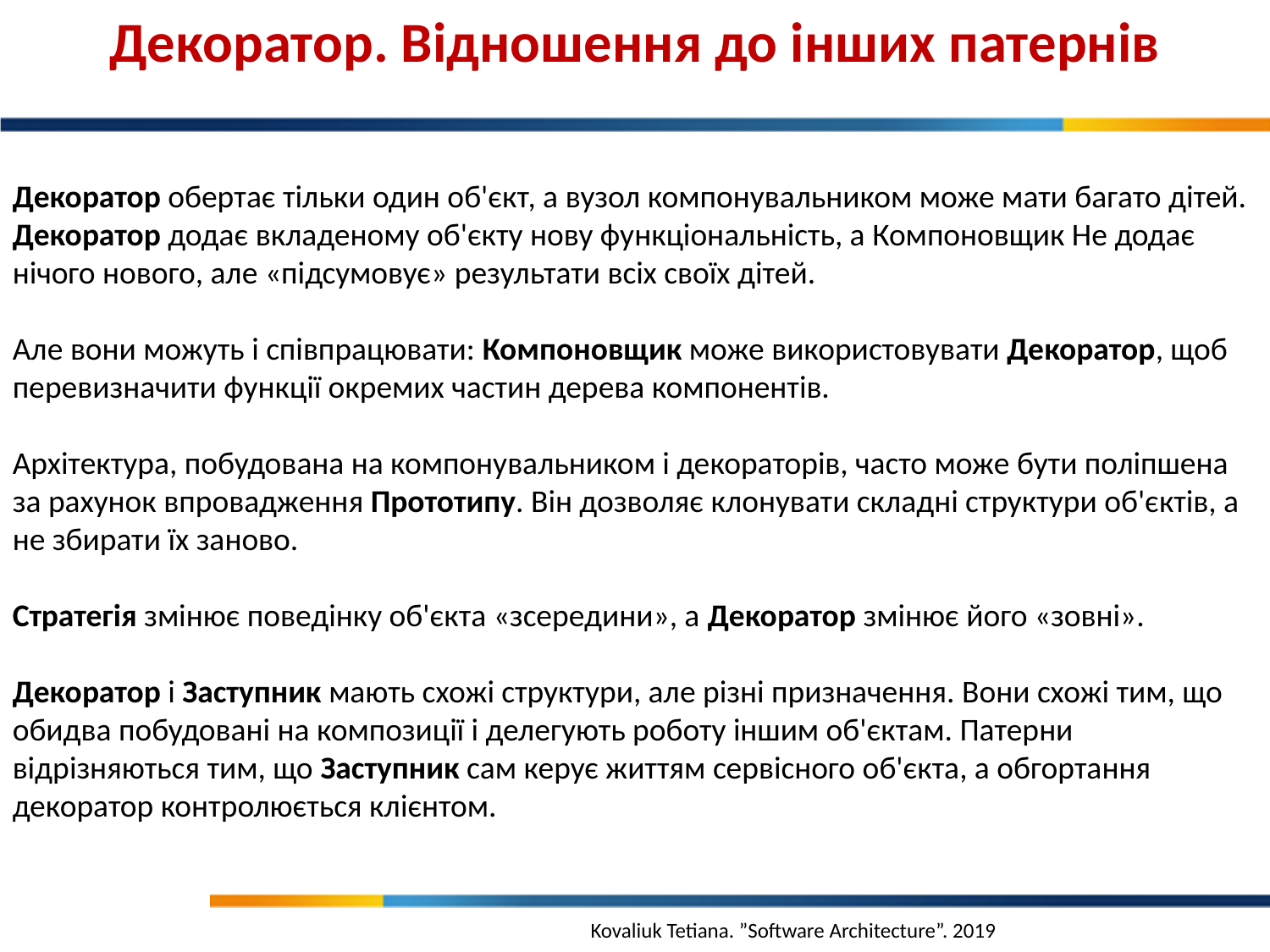

Декоратор. Відношення до інших патернів

Декоратор обертає тільки один об'єкт, а вузол компонувальником може мати багато дітей. Декоратор додає вкладеному об'єкту нову функціональність, а Компоновщик Не додає нічого нового, але «підсумовує» результати всіх своїх дітей.

Але вони можуть і співпрацювати: Компоновщик може використовувати Декоратор, щоб перевизначити функції окремих частин дерева компонентів.

Архітектура, побудована на компонувальником і декораторів, часто може бути поліпшена за рахунок впровадження Прототипу. Він дозволяє клонувати складні структури об'єктів, а не збирати їх заново.

Стратегія змінює поведінку об'єкта «зсередини», а Декоратор змінює його «зовні».

Декоратор і Заступник мають схожі структури, але різні призначення. Вони схожі тим, що обидва побудовані на композиції і делегують роботу іншим об'єктам. Патерни відрізняються тим, що Заступник сам керує життям сервісного об'єкта, а обгортання декоратор контролюється клієнтом.